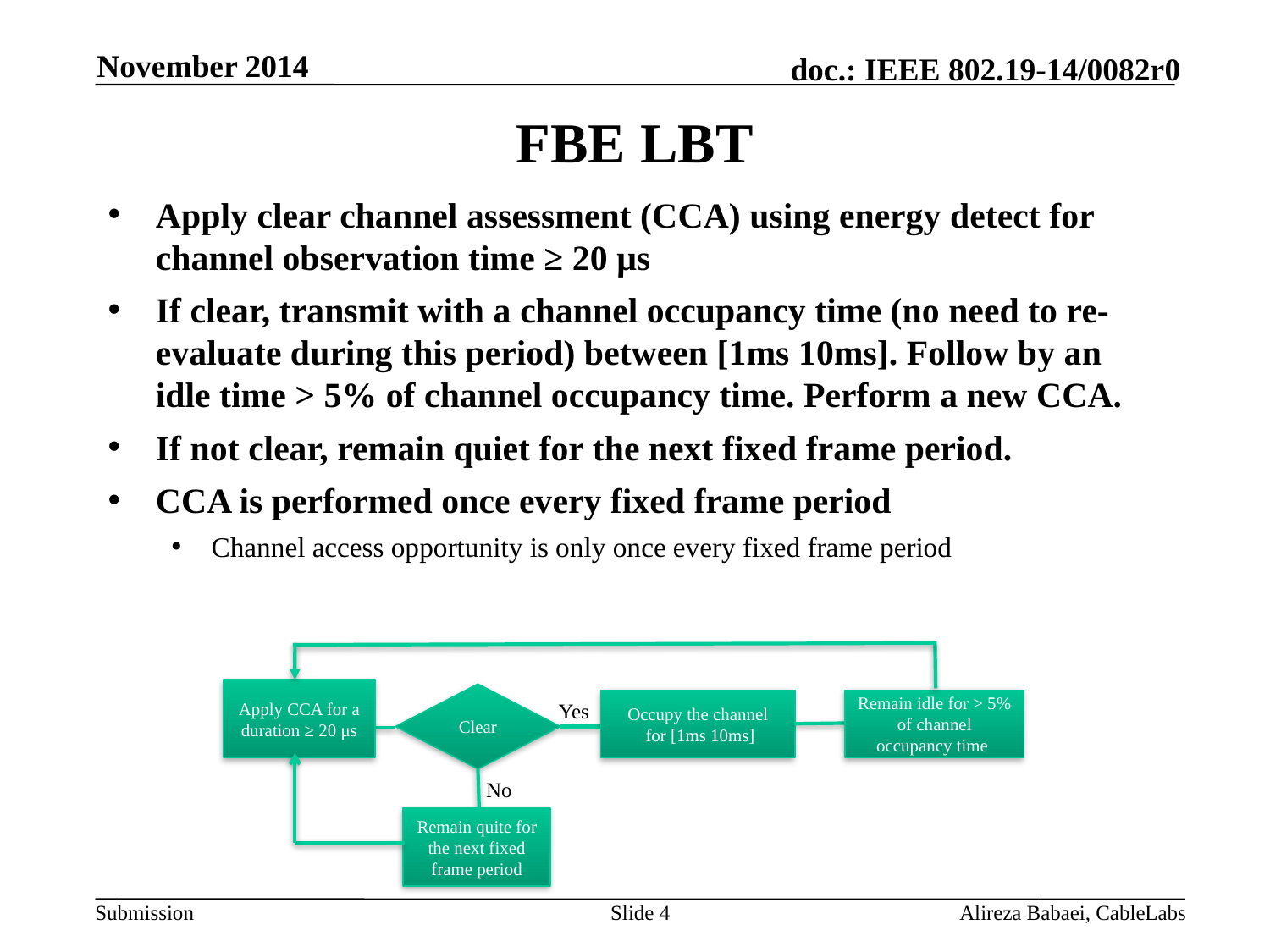

November 2014
# FBE LBT
Apply clear channel assessment (CCA) using energy detect for channel observation time ≥ 20 μs
If clear, transmit with a channel occupancy time (no need to re-evaluate during this period) between [1ms 10ms]. Follow by an idle time > 5% of channel occupancy time. Perform a new CCA.
If not clear, remain quiet for the next fixed frame period.
CCA is performed once every fixed frame period
Channel access opportunity is only once every fixed frame period

Apply CCA for a duration ≥ 20 μs

Clear
Yes
Occupy the channel
 for [1ms 10ms]
Remain idle for > 5% of channel occupancy time
No
Remain quite for the next fixed frame period
Yes
No
Slide 4
Alireza Babaei, CableLabs